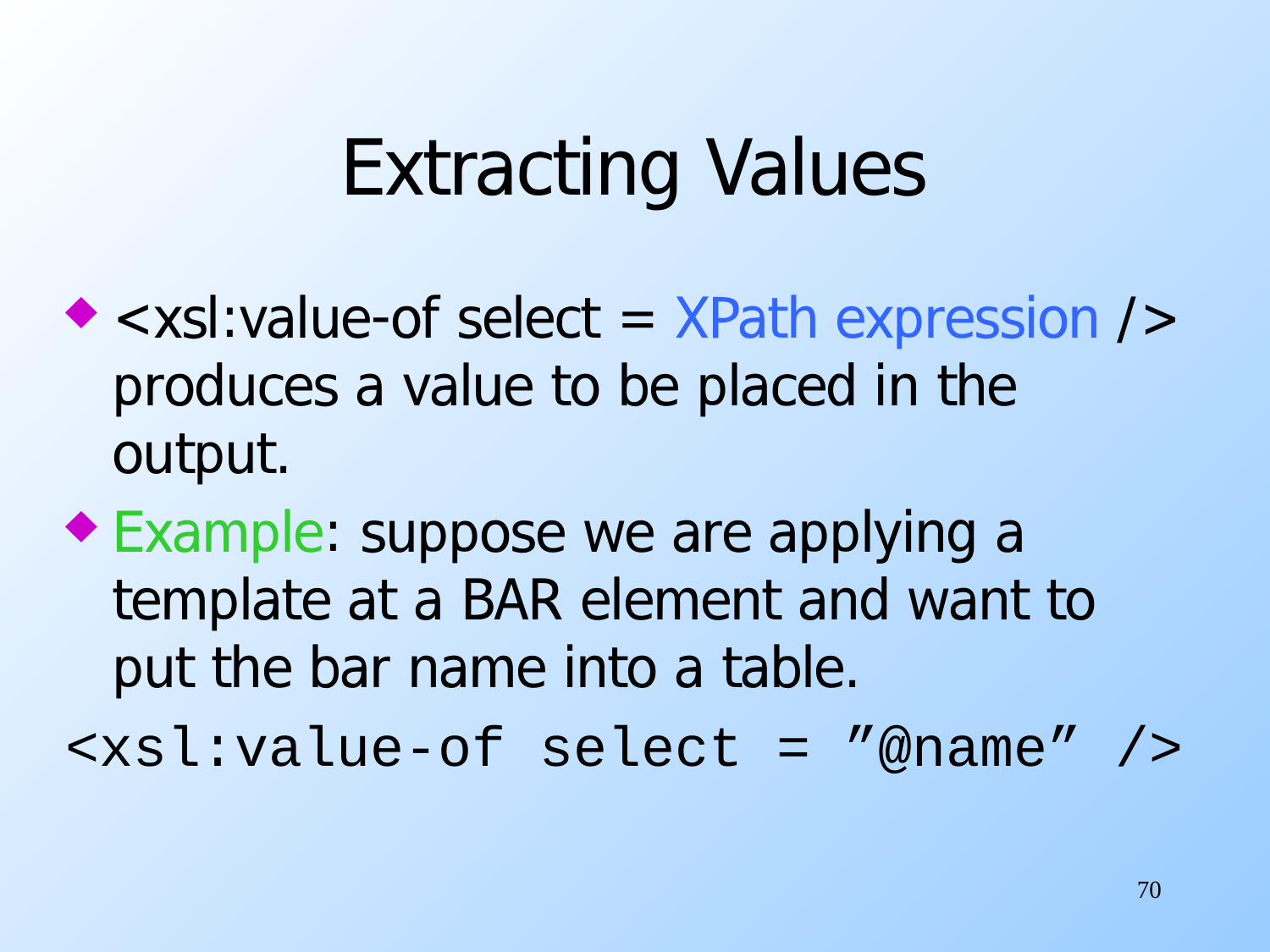

# Extracting Values
<xsl:value-of select = XPath expression /> produces a value to be placed in the output.
Example: suppose we are applying a template at a BAR element and want to put the bar name into a table.
<xsl:value-of select = ”@name” />
70